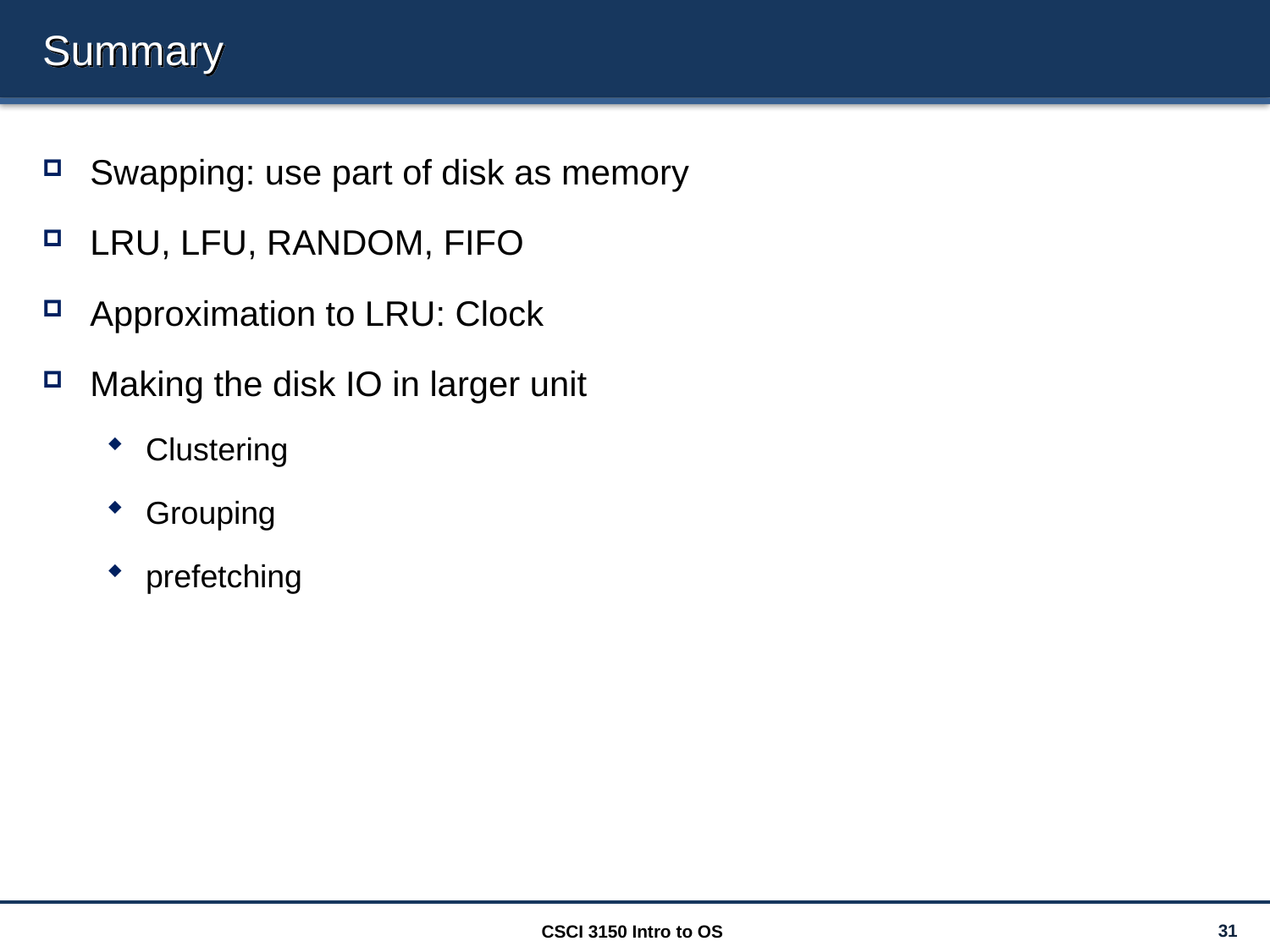

# Summary
Swapping: use part of disk as memory
LRU, LFU, RANDOM, FIFO
Approximation to LRU: Clock
Making the disk IO in larger unit
Clustering
Grouping
prefetching
CSCI 3150 Intro to OS
31